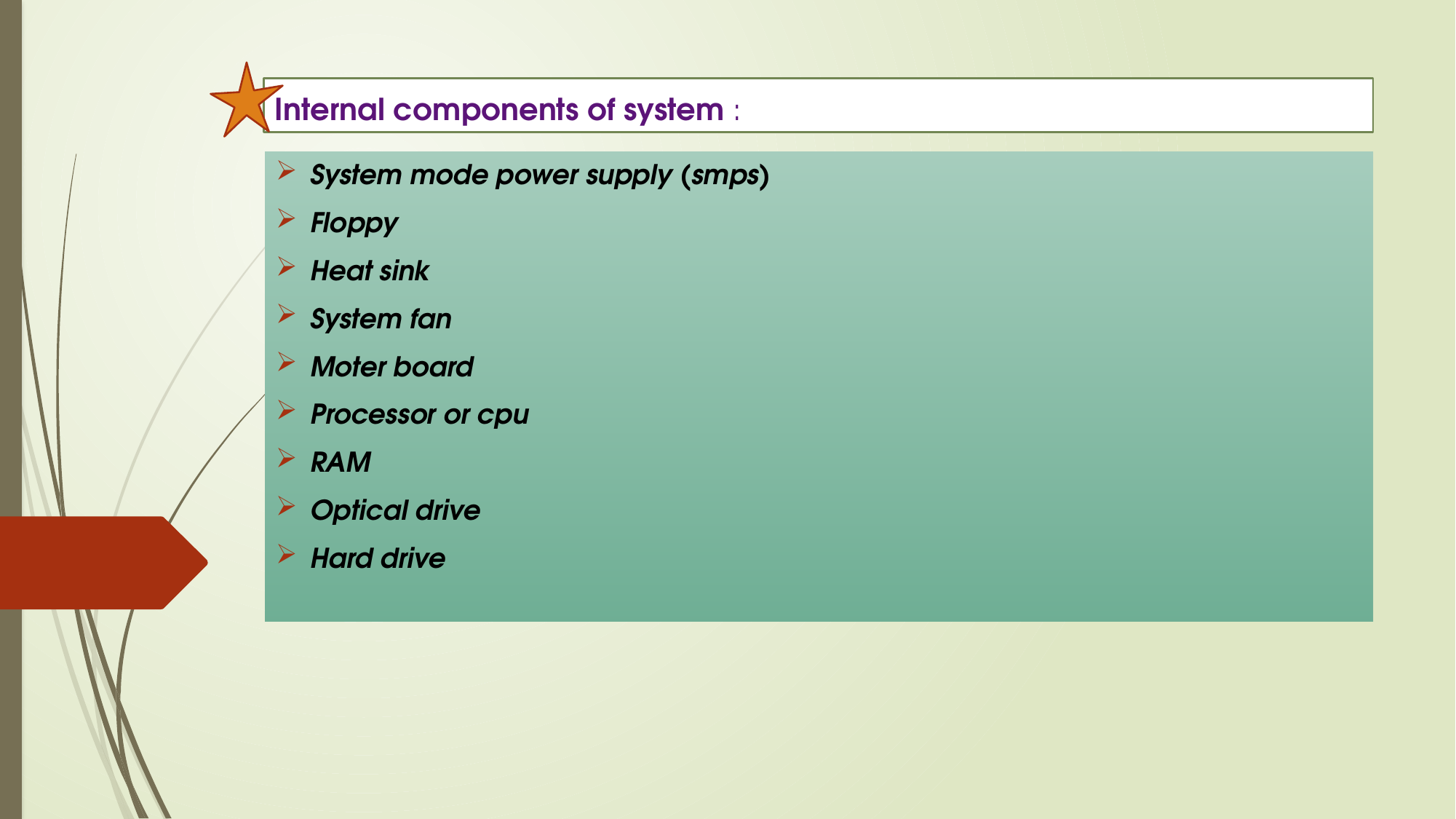

# Internal components of system :
System mode power supply (smps)
Floppy
Heat sink
System fan
Moter board
Processor or cpu
RAM
Optical drive
Hard drive